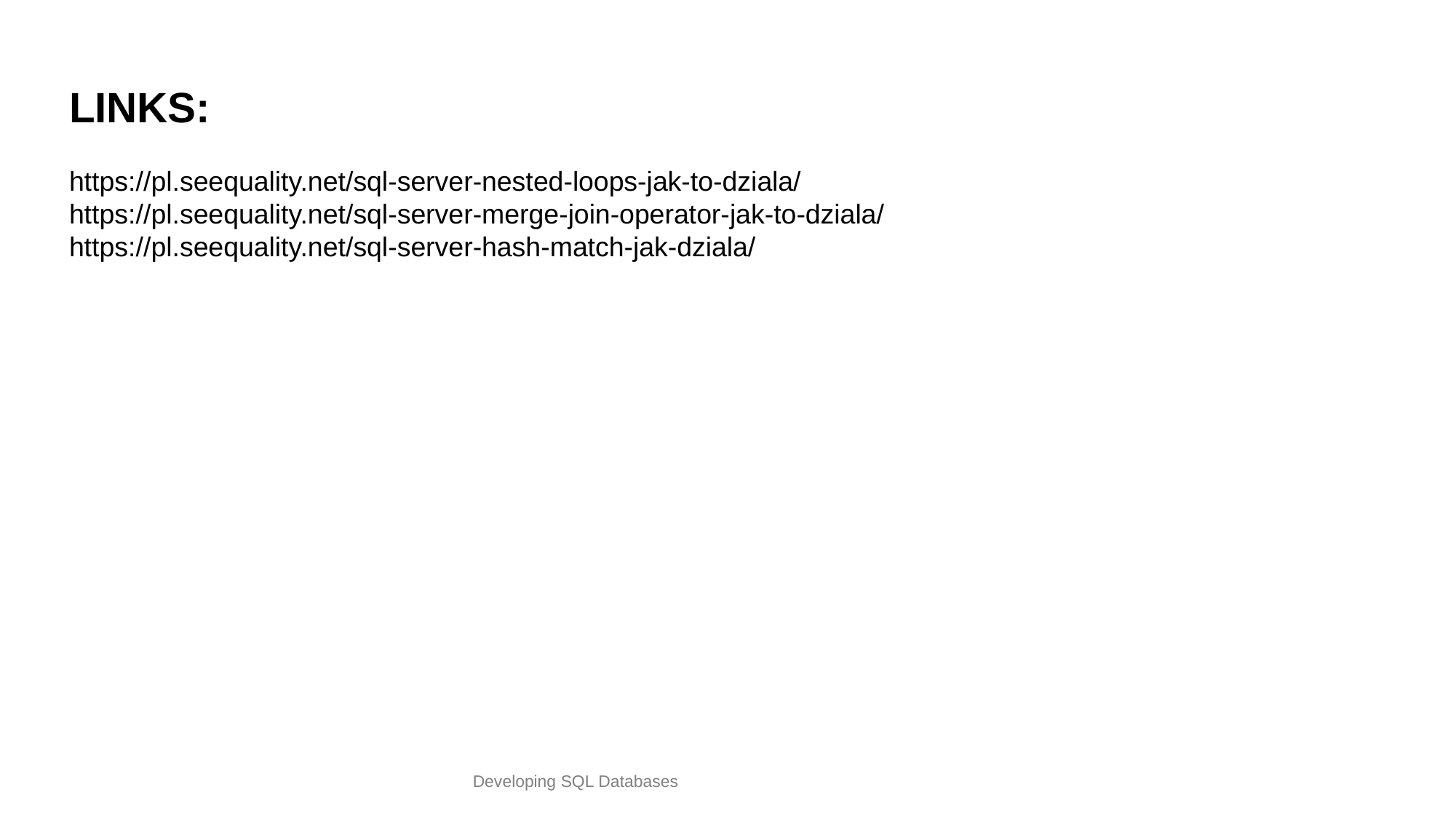

LINKS:

https://pl.seequality.net/sql-server-nested-loops-jak-to-dziala/
https://pl.seequality.net/sql-server-merge-join-operator-jak-to-dziala/
https://pl.seequality.net/sql-server-hash-match-jak-dziala/
Developing SQL Databases